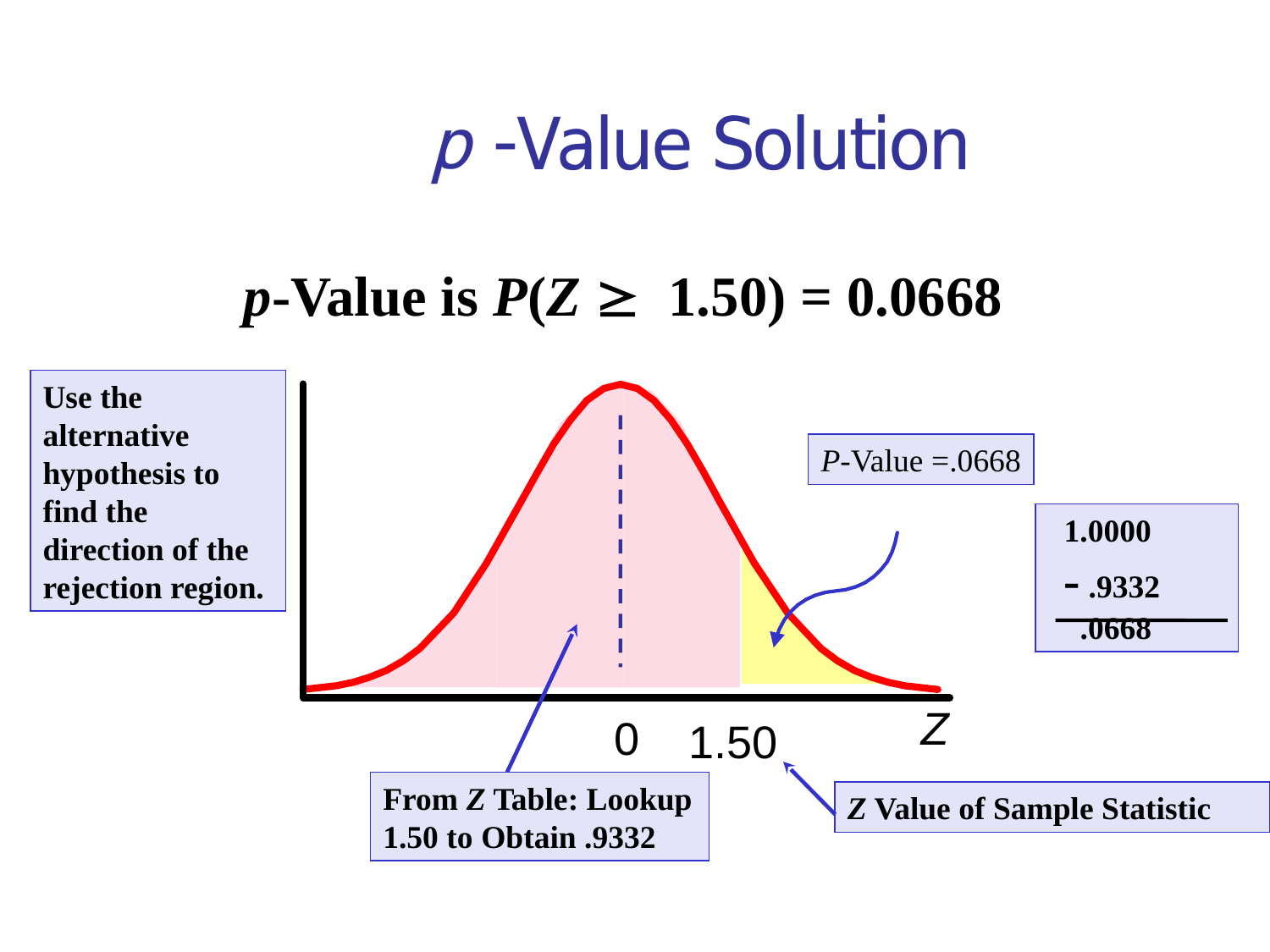

# p -Value Solution
p-Value is P(Z ≥ 1.50) = 0.0668
Use the alternative hypothesis to find the direction of the rejection region.

P-Value =.0668

  1.0000
  - .9332
    .0668

Z
0
1.50

From Z Table: Lookup 1.50 to Obtain .9332
Z Value of Sample Statistic